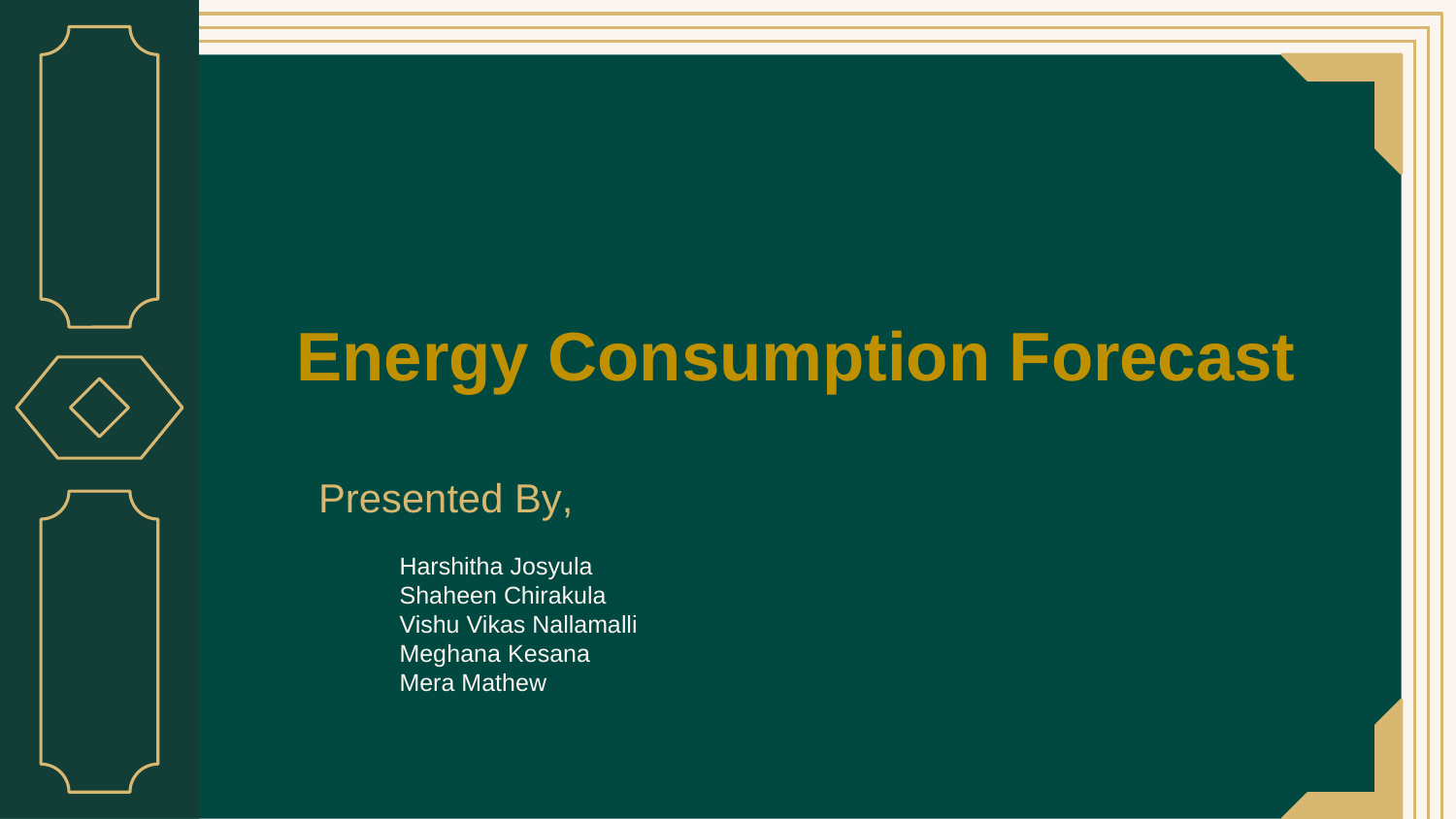

# Energy Consumption Forecast
Presented By,

Harshitha Josyula
Shaheen Chirakula
Vishu Vikas Nallamalli
Meghana Kesana
Mera Mathew